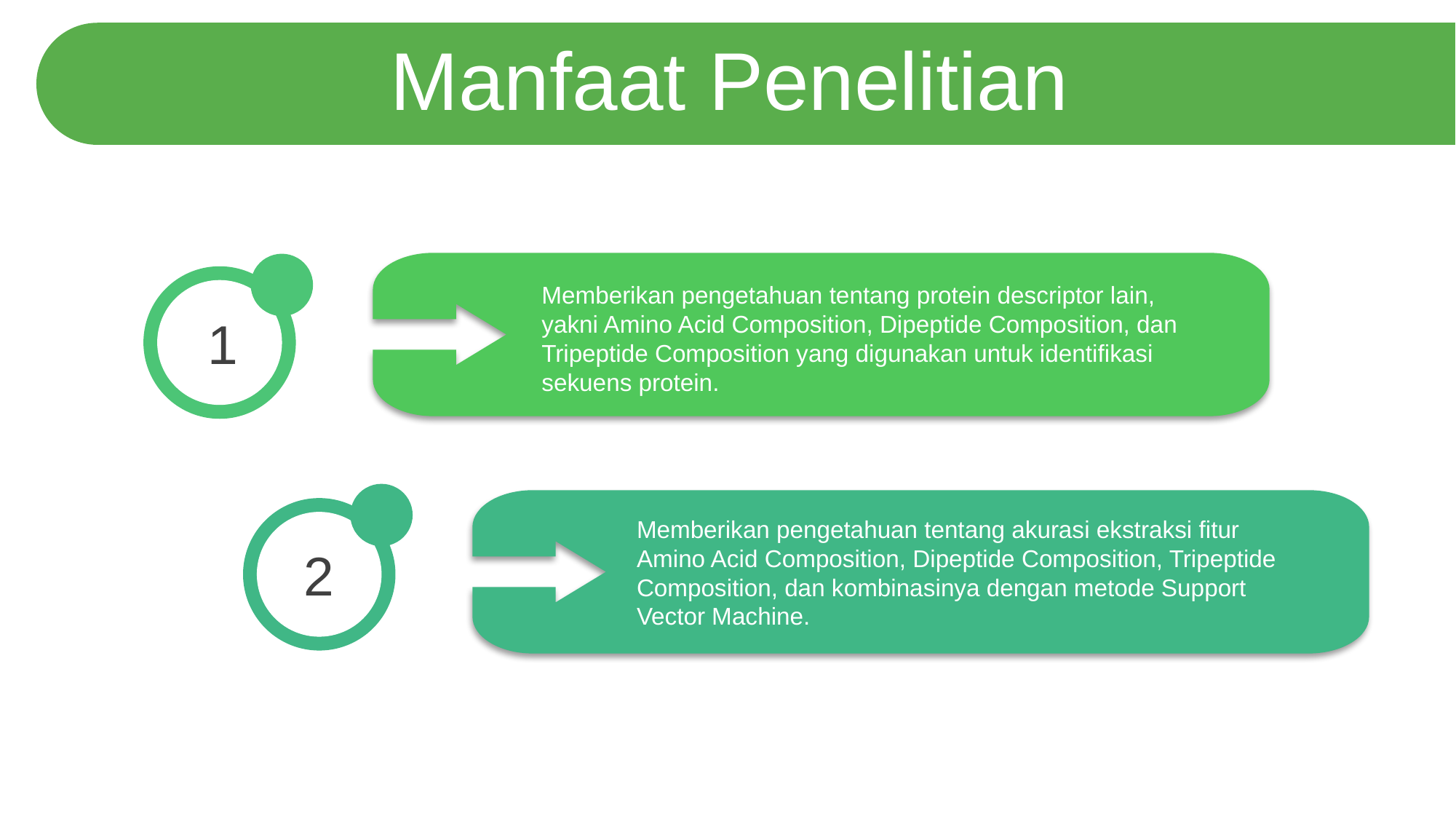

Manfaat Penelitian

Memberikan pengetahuan tentang protein descriptor lain, yakni Amino Acid Composition, Dipeptide Composition, dan Tripeptide Composition yang digunakan untuk identifikasi sekuens protein.

1

Memberikan pengetahuan tentang akurasi ekstraksi fitur Amino Acid Composition, Dipeptide Composition, Tripeptide Composition, dan kombinasinya dengan metode Support Vector Machine.

2